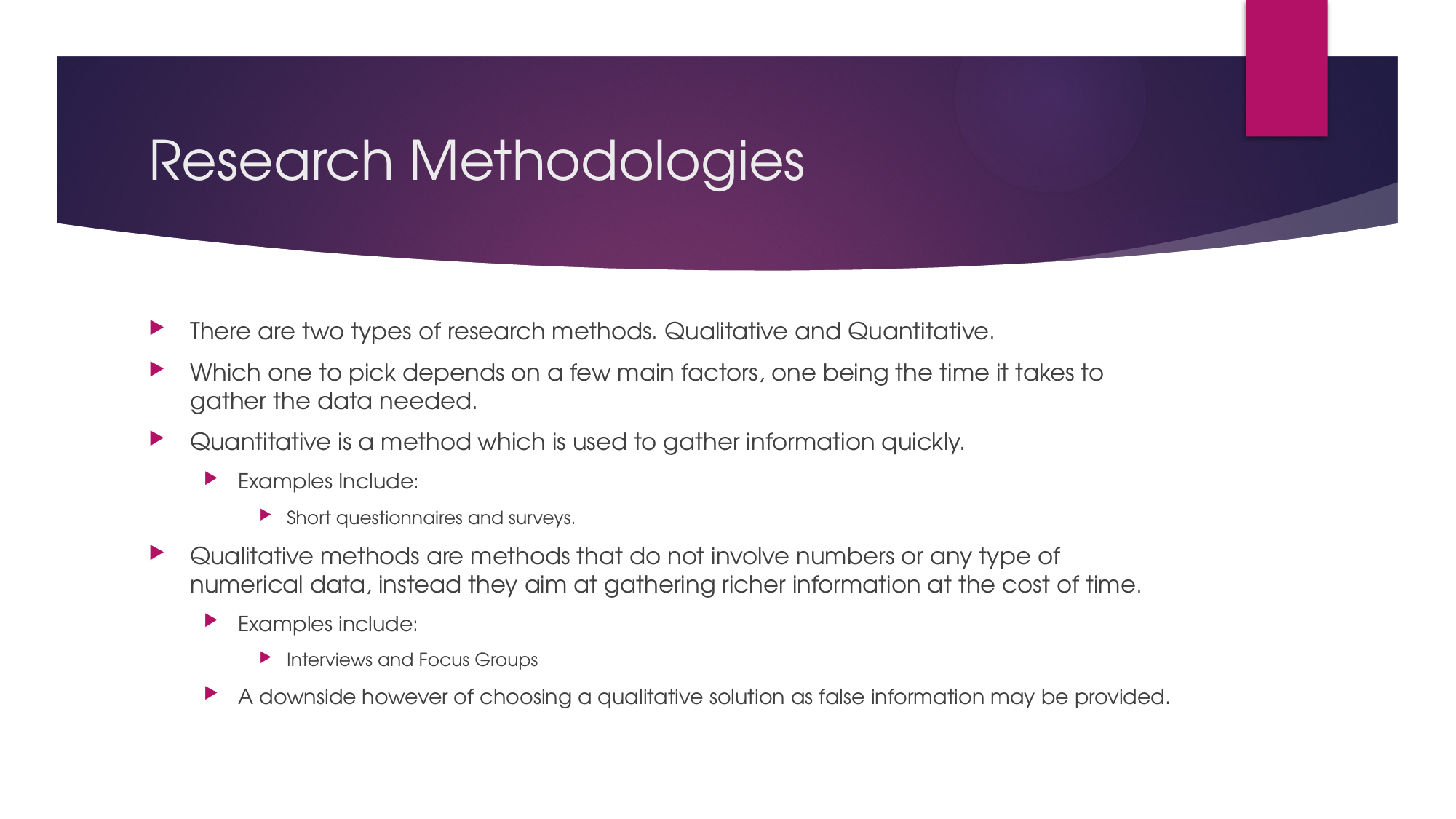

# Research Methodologies
There are two types of research methods. Qualitative and Quantitative.
Which one to pick depends on a few main factors, one being the time it takes to gather the data needed.
Quantitative is a method which is used to gather information quickly.
Examples Include:
Short questionnaires and surveys.
Qualitative methods are methods that do not involve numbers or any type of numerical data, instead they aim at gathering richer information at the cost of time.
Examples include:
Interviews and Focus Groups
A downside however of choosing a qualitative solution as false information may be provided.